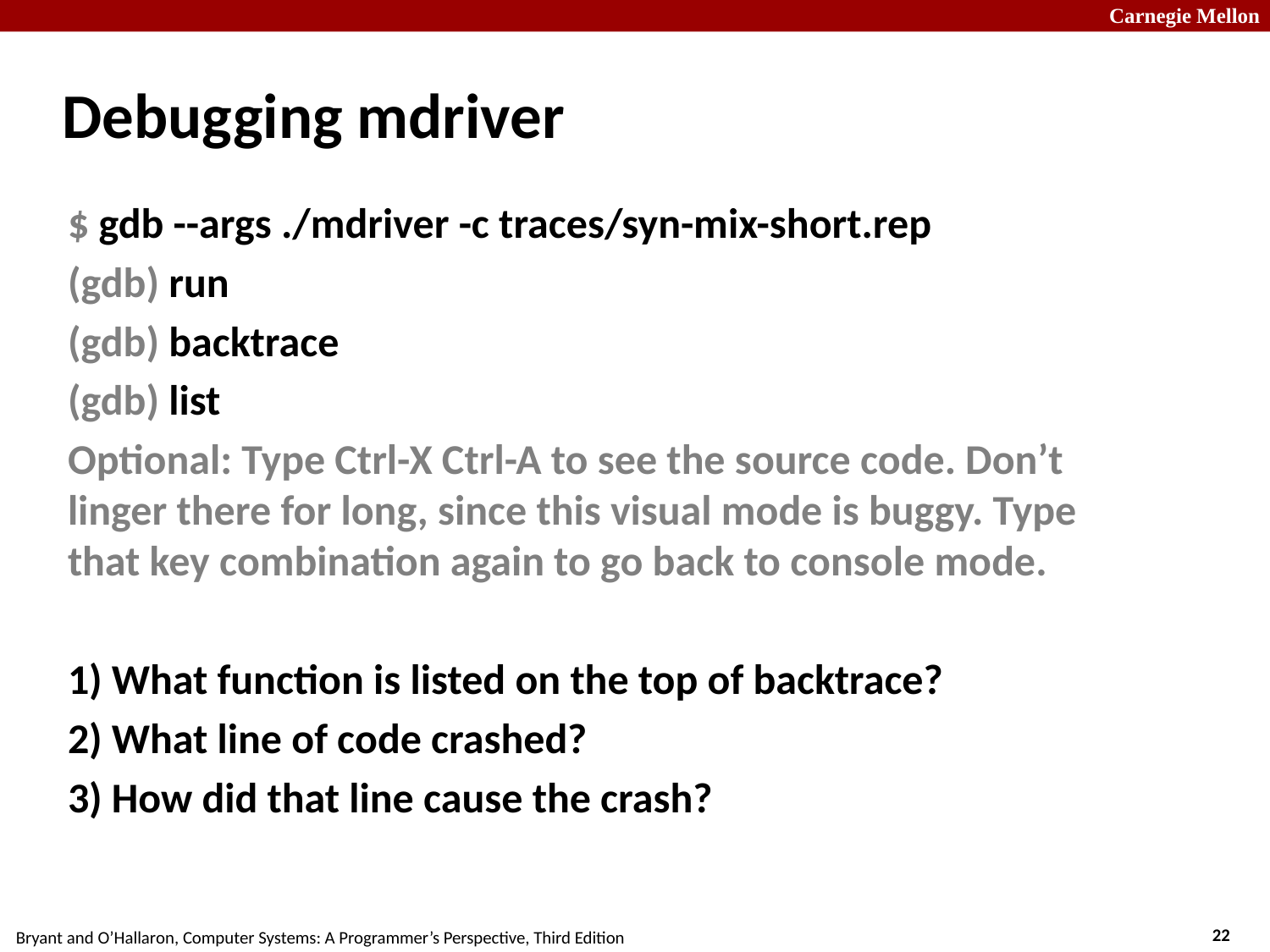

# Debugging mdriver
$ gdb --args ./mdriver -c traces/syn-mix-short.rep
(gdb) run
(gdb) backtrace
(gdb) list
Optional: Type Ctrl-X Ctrl-A to see the source code. Don’t linger there for long, since this visual mode is buggy. Type that key combination again to go back to console mode.

1) What function is listed on the top of backtrace?
2) What line of code crashed?
3) How did that line cause the crash?